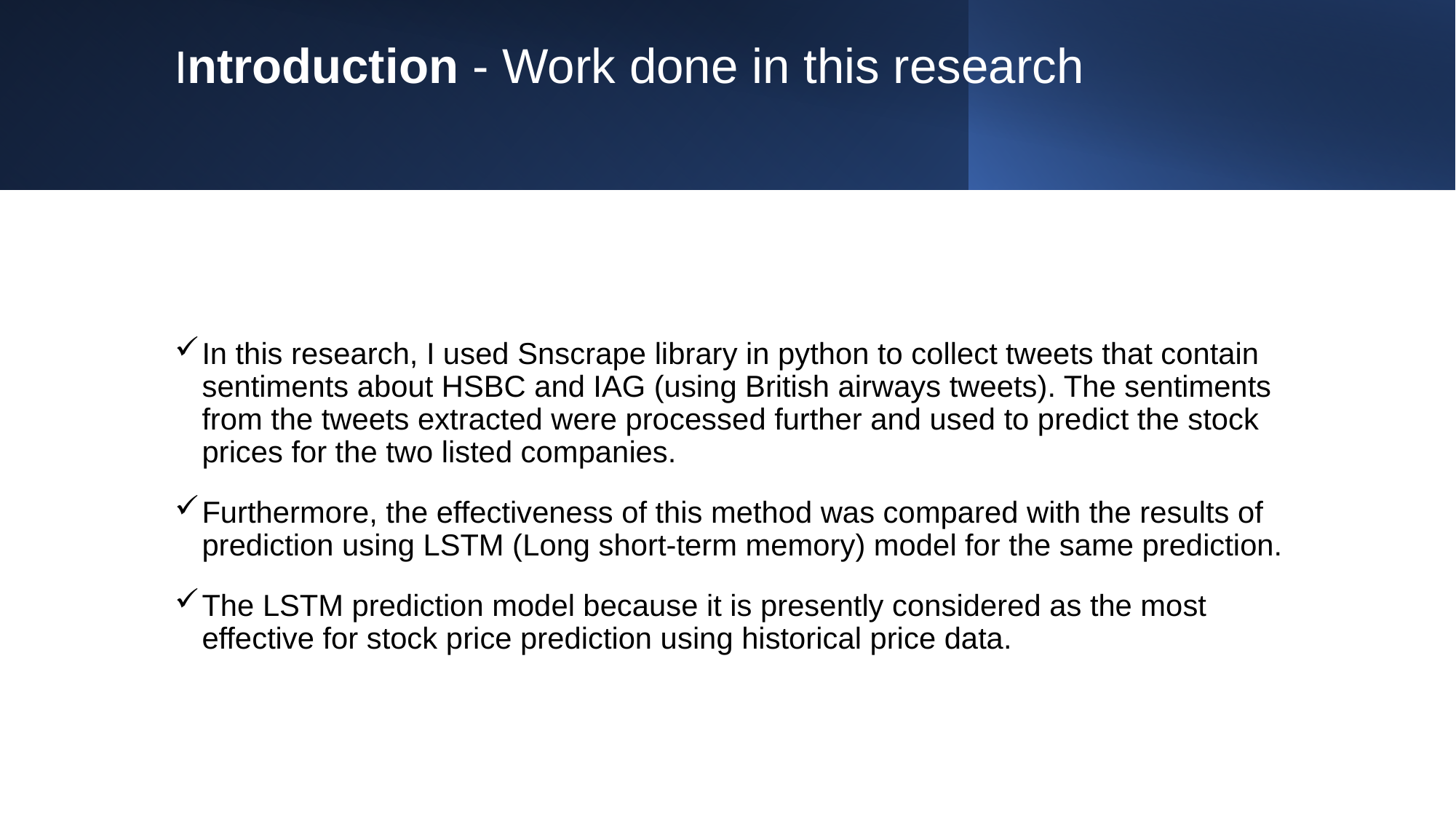

# Introduction - Work done in this research
In this research, I used Snscrape library in python to collect tweets that contain sentiments about HSBC and IAG (using British airways tweets). The sentiments from the tweets extracted were processed further and used to predict the stock prices for the two listed companies.
Furthermore, the effectiveness of this method was compared with the results of prediction using LSTM (Long short-term memory) model for the same prediction.
The LSTM prediction model because it is presently considered as the most effective for stock price prediction using historical price data.